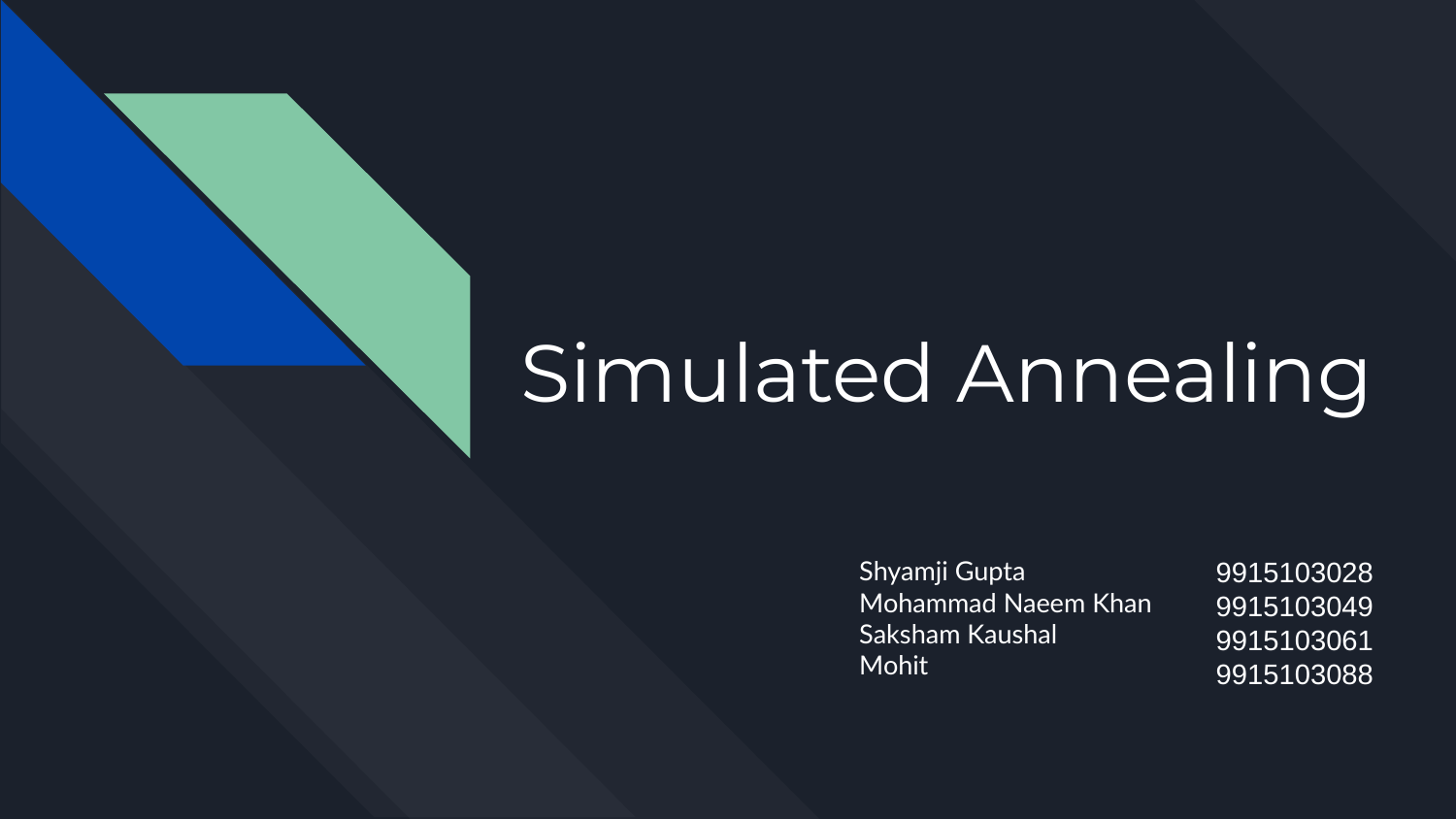

# Simulated Annealing
Shyamji Gupta
Mohammad Naeem Khan
Saksham Kaushal
Mohit
9915103028
9915103049
9915103061
9915103088